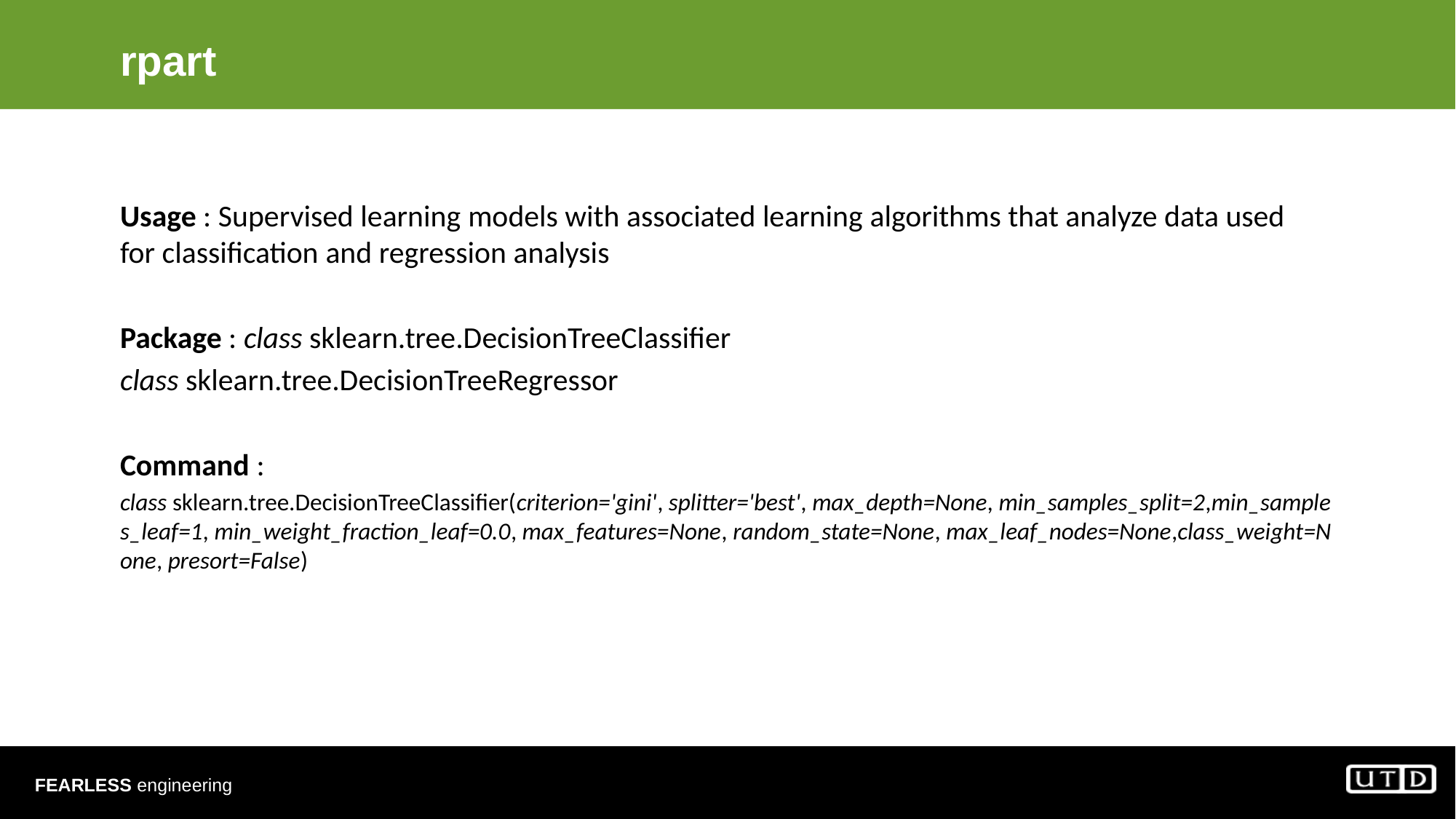

# rpart
Usage : Supervised learning models with associated learning algorithms that analyze data used for classification and regression analysis

Package : class sklearn.tree.DecisionTreeClassifier
class sklearn.tree.DecisionTreeRegressor

Command :
class sklearn.tree.DecisionTreeClassifier(criterion='gini', splitter='best', max_depth=None, min_samples_split=2,min_samples_leaf=1, min_weight_fraction_leaf=0.0, max_features=None, random_state=None, max_leaf_nodes=None,class_weight=None, presort=False)